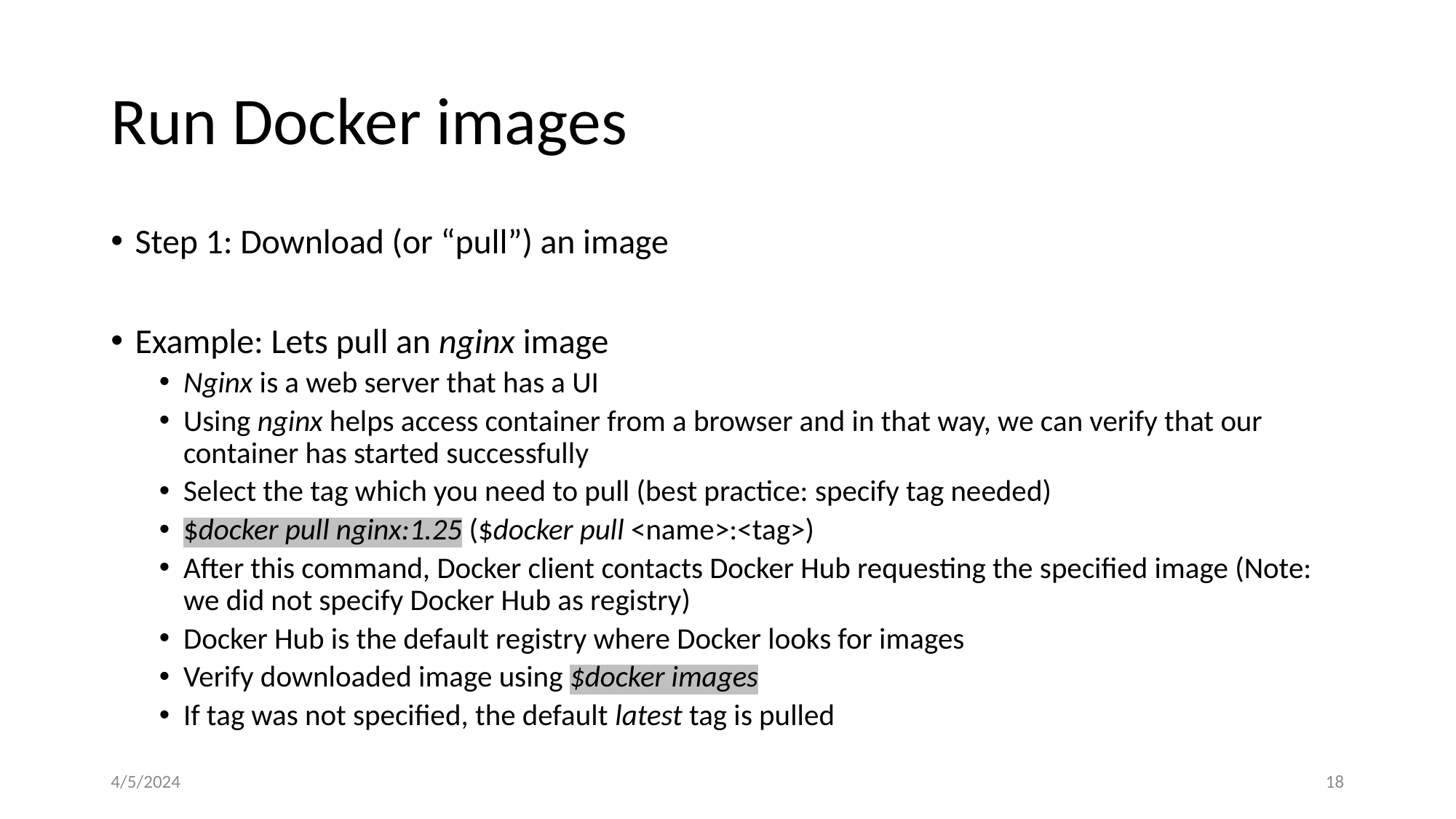

# Run Docker images
Step 1: Download (or “pull”) an image

Example: Lets pull an nginx image
Nginx is a web server that has a UI
Using nginx helps access container from a browser and in that way, we can verify that our container has started successfully
Select the tag which you need to pull (best practice: specify tag needed)
$docker pull nginx:1.25 ($docker pull <name>:<tag>)
After this command, Docker client contacts Docker Hub requesting the specified image (Note: we did not specify Docker Hub as registry)
Docker Hub is the default registry where Docker looks for images
Verify downloaded image using $docker images
If tag was not specified, the default latest tag is pulled
4/5/2024
18